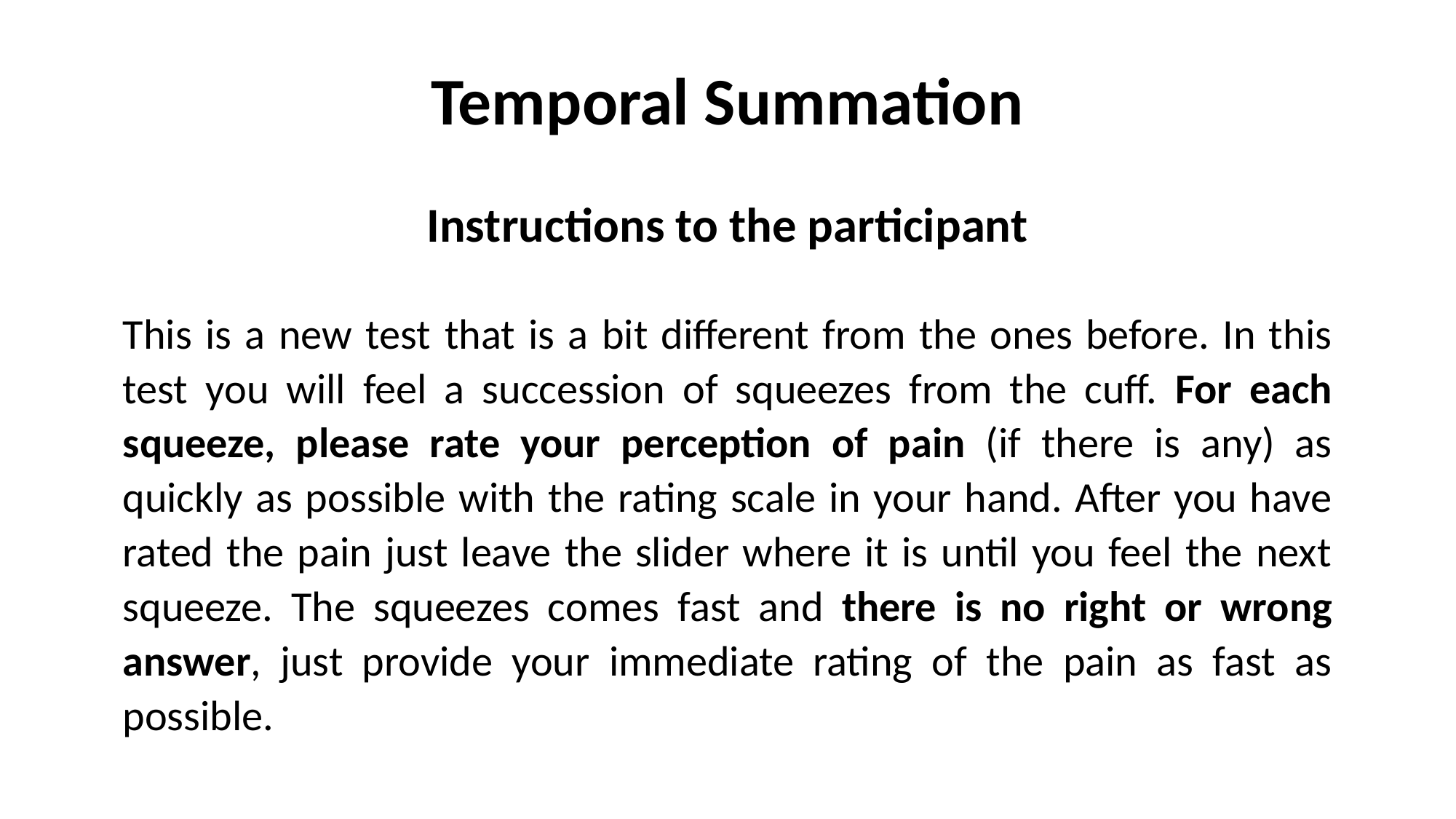

Temporal Summation

Instructions to the participant

This is a new test that is a bit different from the ones before. In this test you will feel a succession of squeezes from the cuff. For each squeeze, please rate your perception of pain (if there is any) as quickly as possible with the rating scale in your hand. After you have rated the pain just leave the slider where it is until you feel the next squeeze. The squeezes comes fast and there is no right or wrong answer, just provide your immediate rating of the pain as fast as possible.